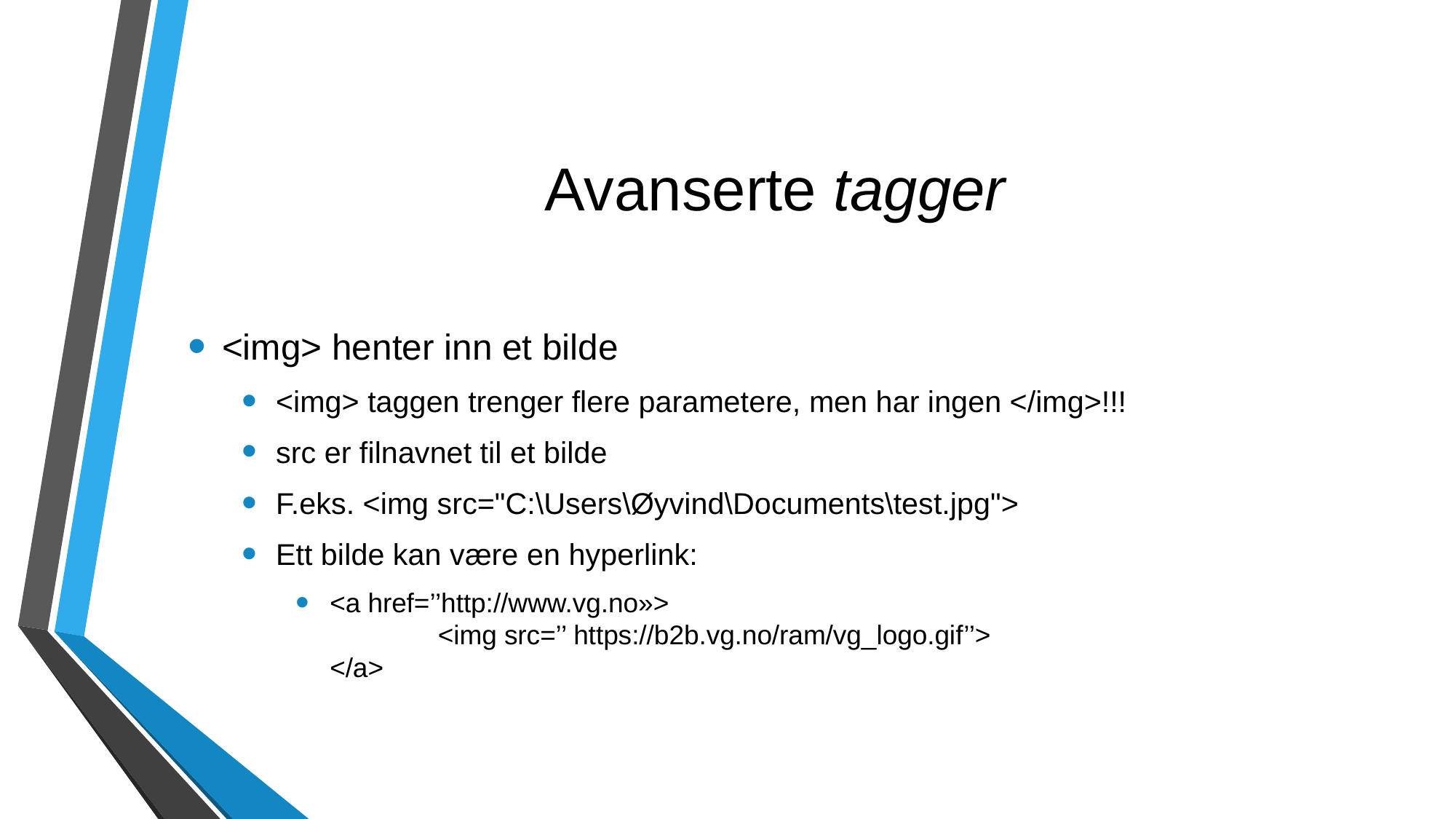

# Avanserte tagger
<img> henter inn et bilde
<img> taggen trenger flere parametere, men har ingen </img>!!!
src er filnavnet til et bilde
F.eks. <img src="C:\Users\Øyvind\Documents\test.jpg">
Ett bilde kan være en hyperlink:
<a href=’’http://www.vg.no»>
	<img src=’’ https://b2b.vg.no/ram/vg_logo.gif’’>
</a>